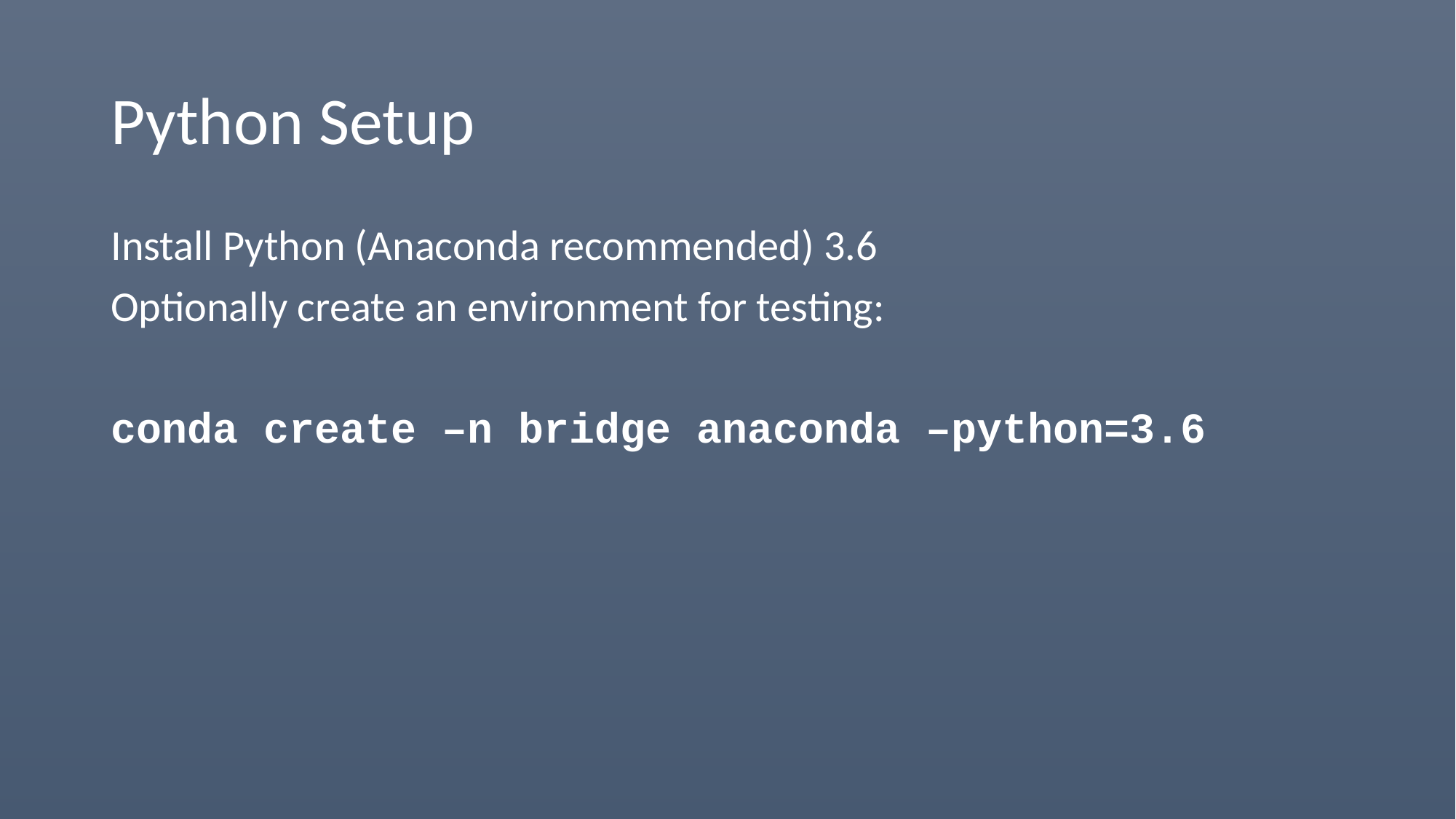

# Python Setup
Install Python (Anaconda recommended) 3.6
Optionally create an environment for testing:

conda create –n bridge anaconda –python=3.6